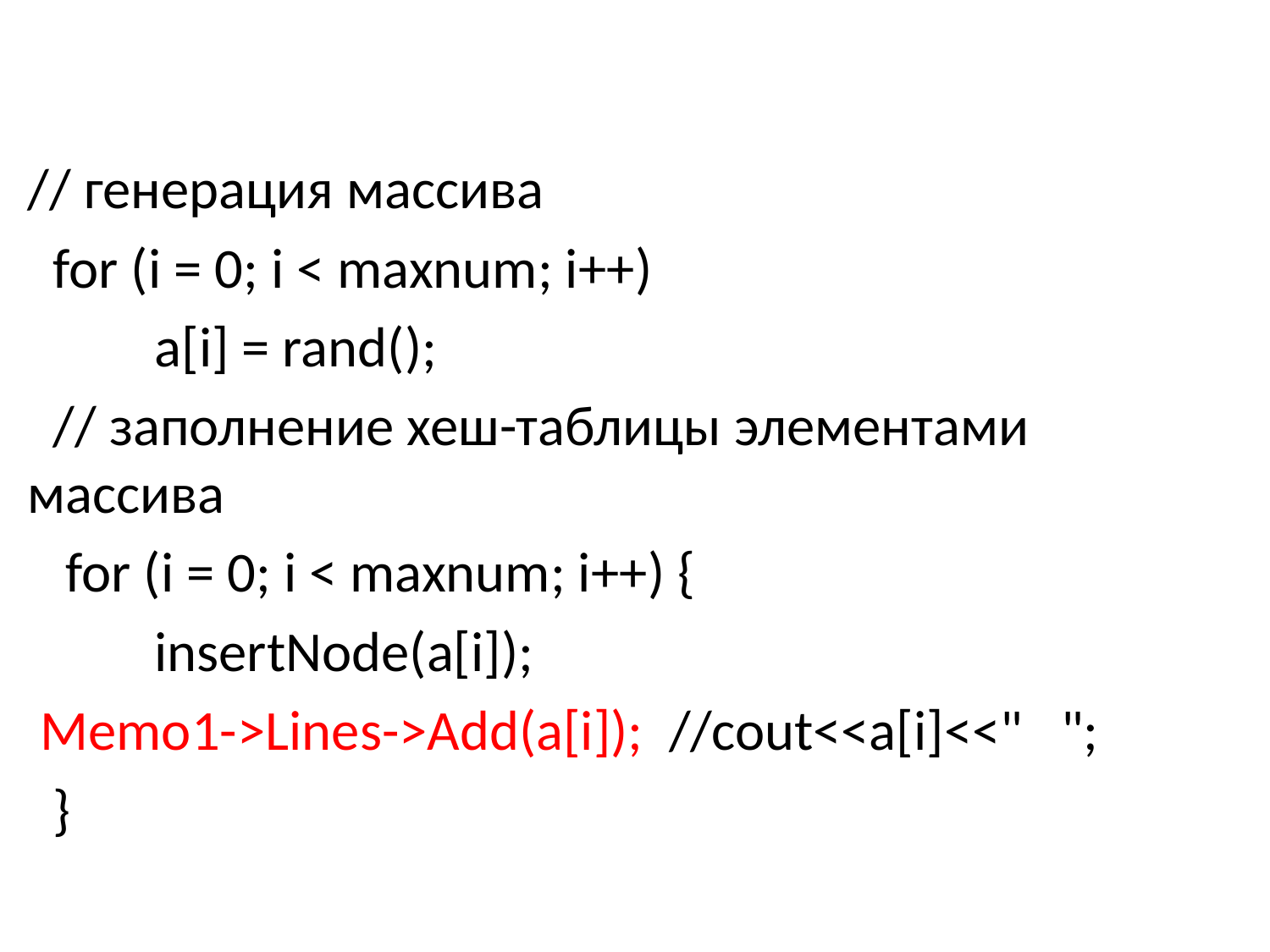

// генерация массива
  for (i = 0; i < maxnum; i++)
	a[i] = rand();
  // заполнение хеш-таблицы элементами массива
   for (i = 0; i < maxnum; i++) {
	insertNode(a[i]);
 Memo1->Lines->Add(a[i]);  //cout<<a[i]<<"   ";
  }